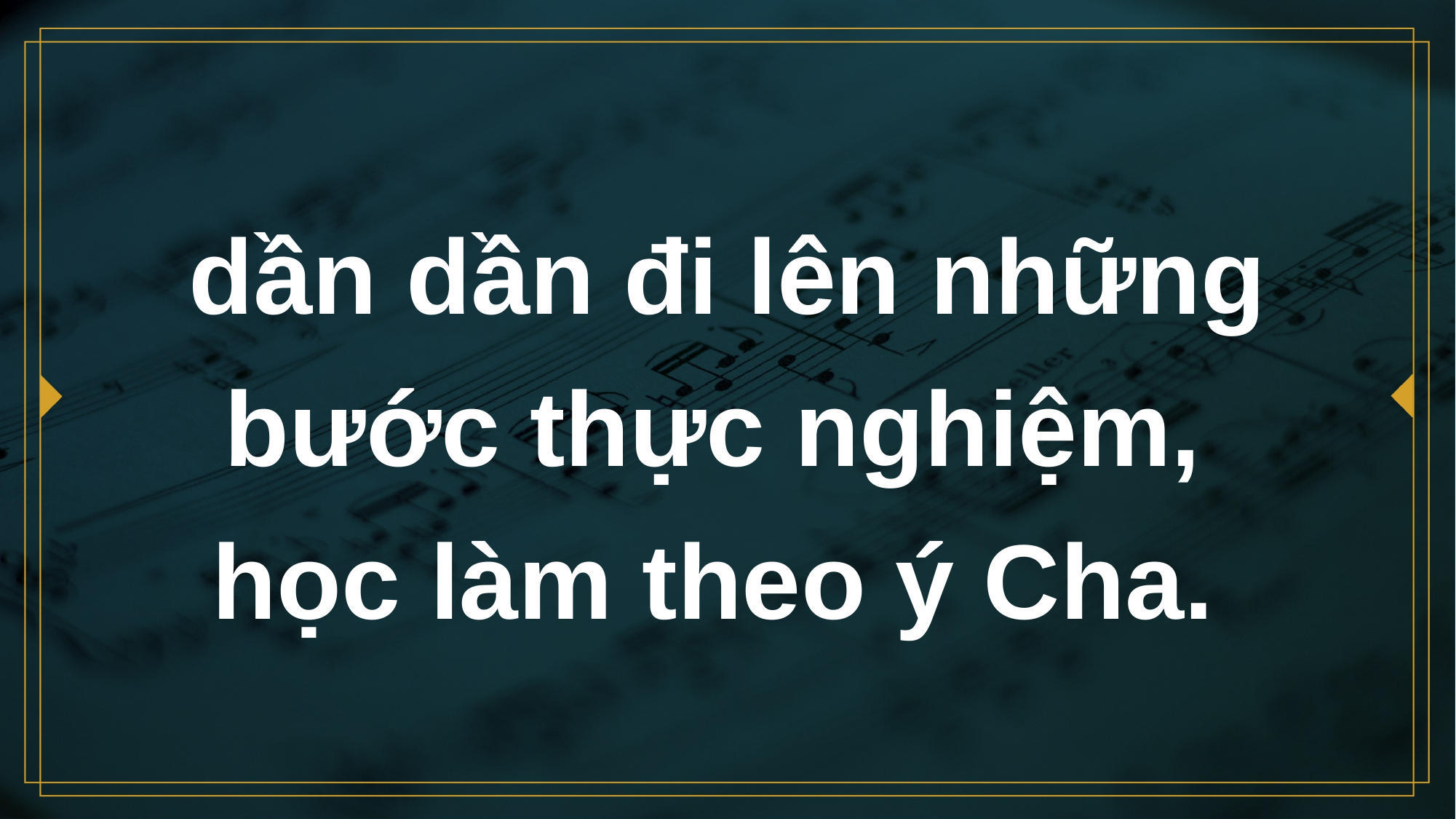

# dần dần đi lên những bước thực nghiệm,
học làm theo ý Cha.